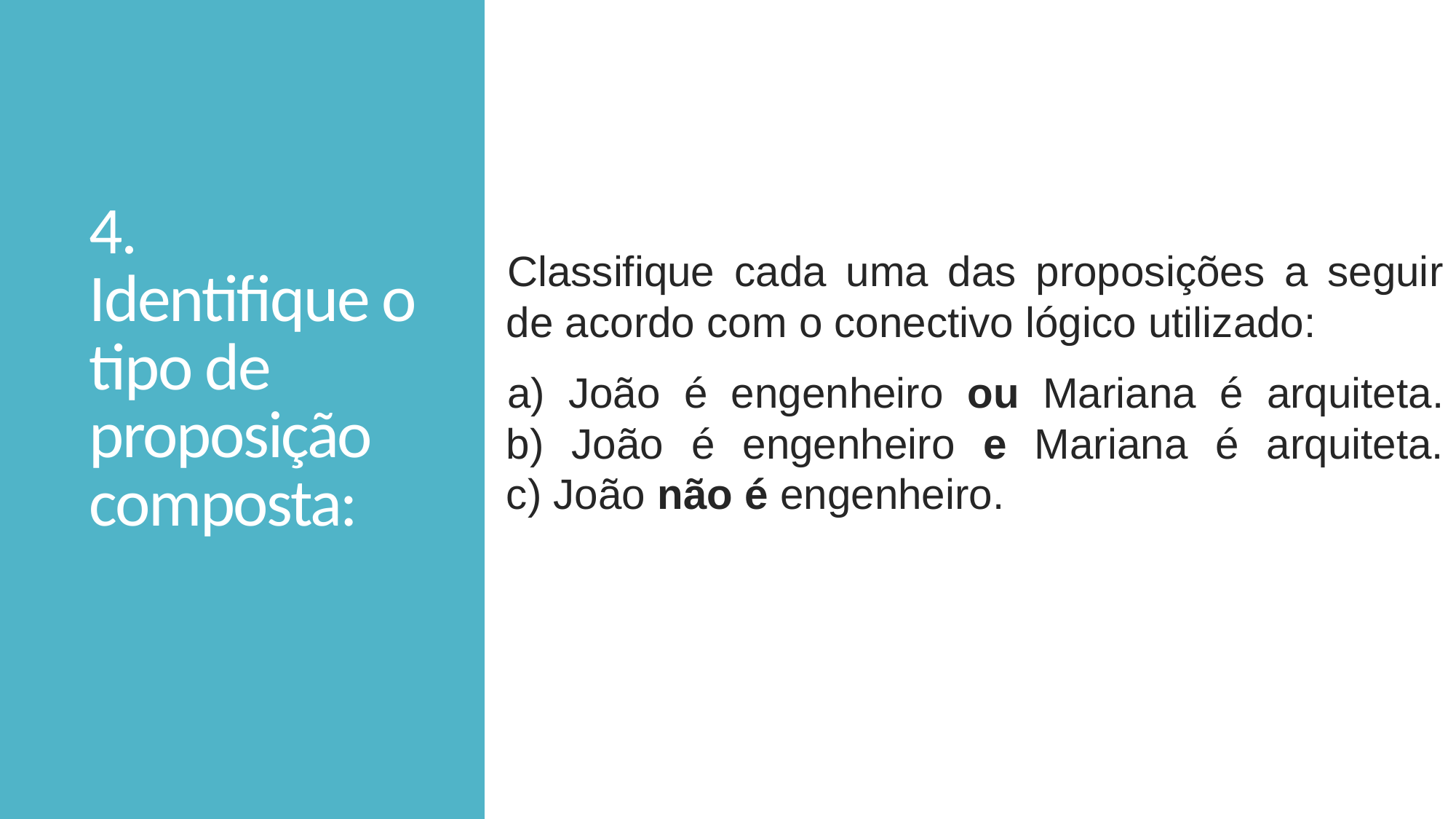

# 4. Identifique o tipo de proposição composta:
Classifique cada uma das proposições a seguir de acordo com o conectivo lógico utilizado:
a) João é engenheiro ou Mariana é arquiteta.
b) João é engenheiro e Mariana é arquiteta.
c) João não é engenheiro.